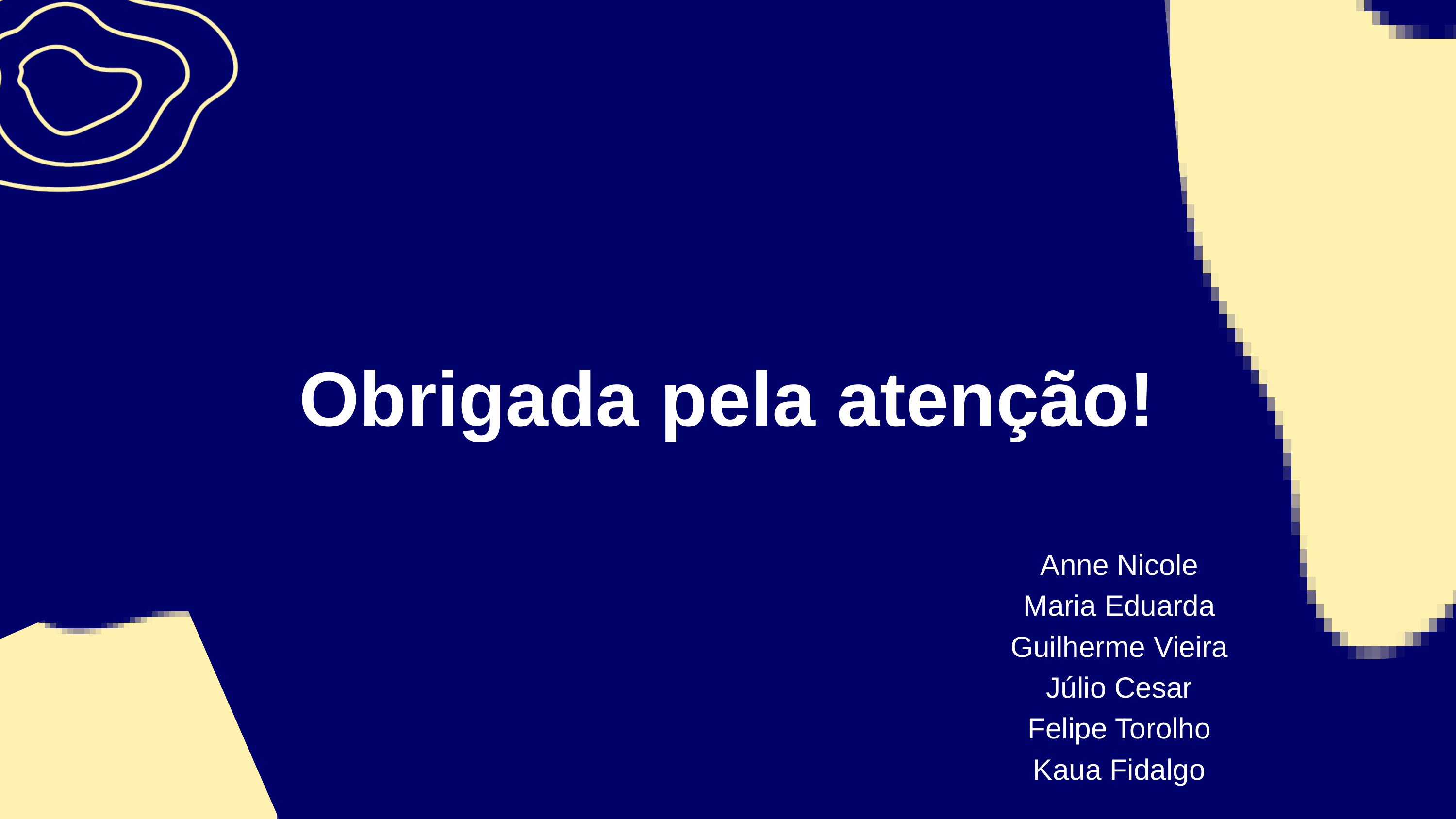

Obrigada pela atenção!
Anne Nicole
Maria Eduarda
Guilherme Vieira
Júlio Cesar
Felipe Torolho
Kaua Fidalgo